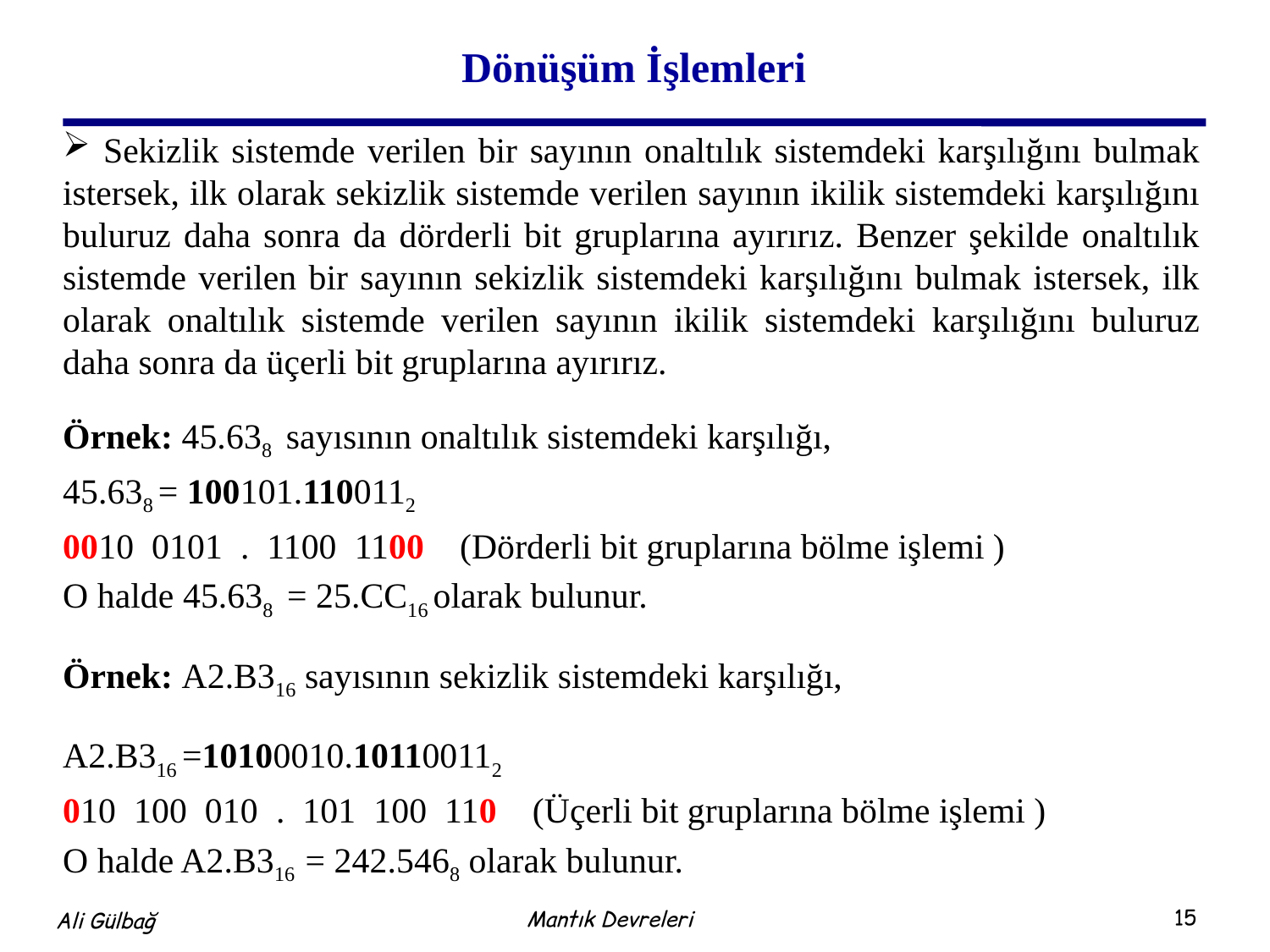

# Dönüşüm İşlemleri
 Sekizlik sistemde verilen bir sayının onaltılık sistemdeki karşılığını bulmak istersek, ilk olarak sekizlik sistemde verilen sayının ikilik sistemdeki karşılığını buluruz daha sonra da dörderli bit gruplarına ayırırız. Benzer şekilde onaltılık sistemde verilen bir sayının sekizlik sistemdeki karşılığını bulmak istersek, ilk olarak onaltılık sistemde verilen sayının ikilik sistemdeki karşılığını buluruz daha sonra da üçerli bit gruplarına ayırırız.

Örnek: 45.638  sayısının onaltılık sistemdeki karşılığı,
45.638 = 100101.1100112
0010  0101  .  1100  1100    (Dörderli bit gruplarına bölme işlemi )
O halde 45.638  = 25.CC16 olarak bulunur.

Örnek: A2.B316 sayısının sekizlik sistemdeki karşılığı,

A2.B316 =10100010.101100112
010  100  010  .  101  100  110    (Üçerli bit gruplarına bölme işlemi )
O halde A2.B316  = 242.5468 olarak bulunur.

Mantık Devreleri